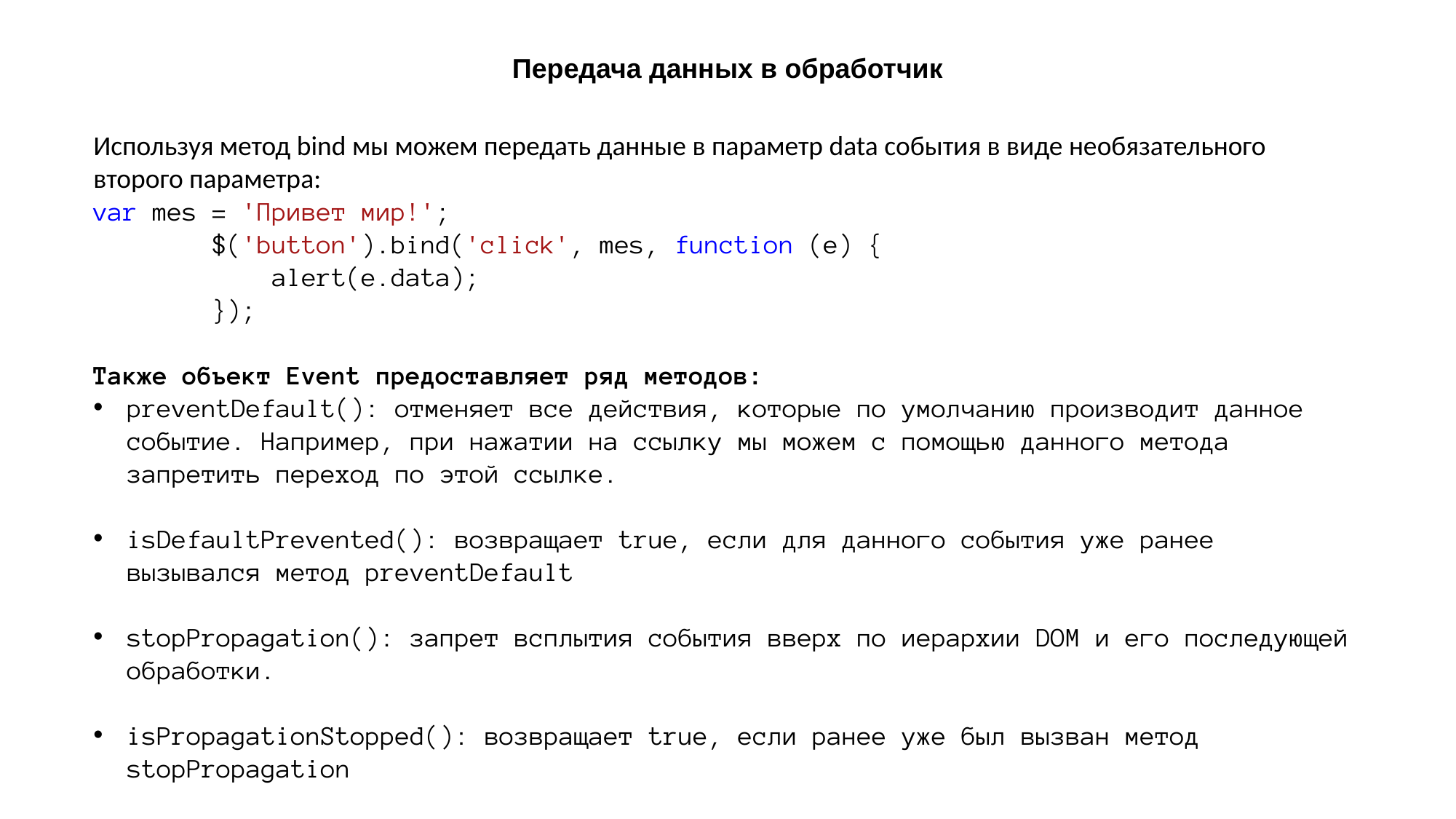

Передача данных в обработчик

Используя метод bind мы можем передать данные в параметр data события в виде необязательного второго параметра:
var mes = 'Привет мир!';
        $('button').bind('click', mes, function (e) {
            alert(e.data);
        });

Также объект Event предоставляет ряд методов:
preventDefault(): отменяет все действия, которые по умолчанию производит данное событие. Например, при нажатии на ссылку мы можем с помощью данного метода запретить переход по этой ссылке.

isDefaultPrevented(): возвращает true, если для данного события уже ранее вызывался метод preventDefault

stopPropagation(): запрет всплытия события вверх по иерархии DOM и его последующей обработки.

isPropagationStopped(): возвращает true, если ранее уже был вызван метод stopPropagation